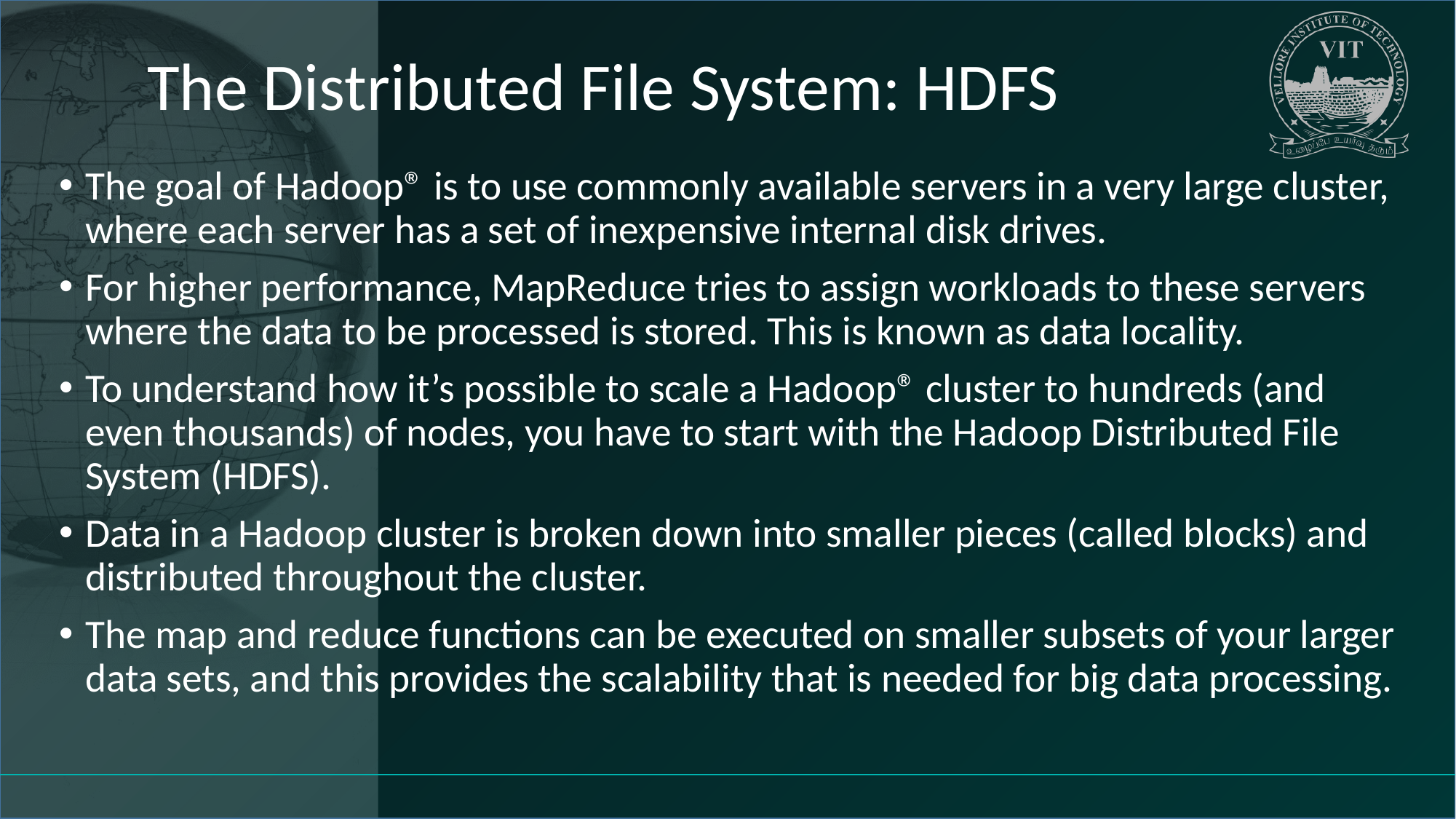

# The Distributed File System: HDFS
The goal of Hadoop® is to use commonly available servers in a very large cluster, where each server has a set of inexpensive internal disk drives.
For higher performance, MapReduce tries to assign workloads to these servers where the data to be processed is stored. This is known as data locality.
To understand how it’s possible to scale a Hadoop® cluster to hundreds (and even thousands) of nodes, you have to start with the Hadoop Distributed File System (HDFS).
Data in a Hadoop cluster is broken down into smaller pieces (called blocks) and distributed throughout the cluster.
The map and reduce functions can be executed on smaller subsets of your larger data sets, and this provides the scalability that is needed for big data processing.